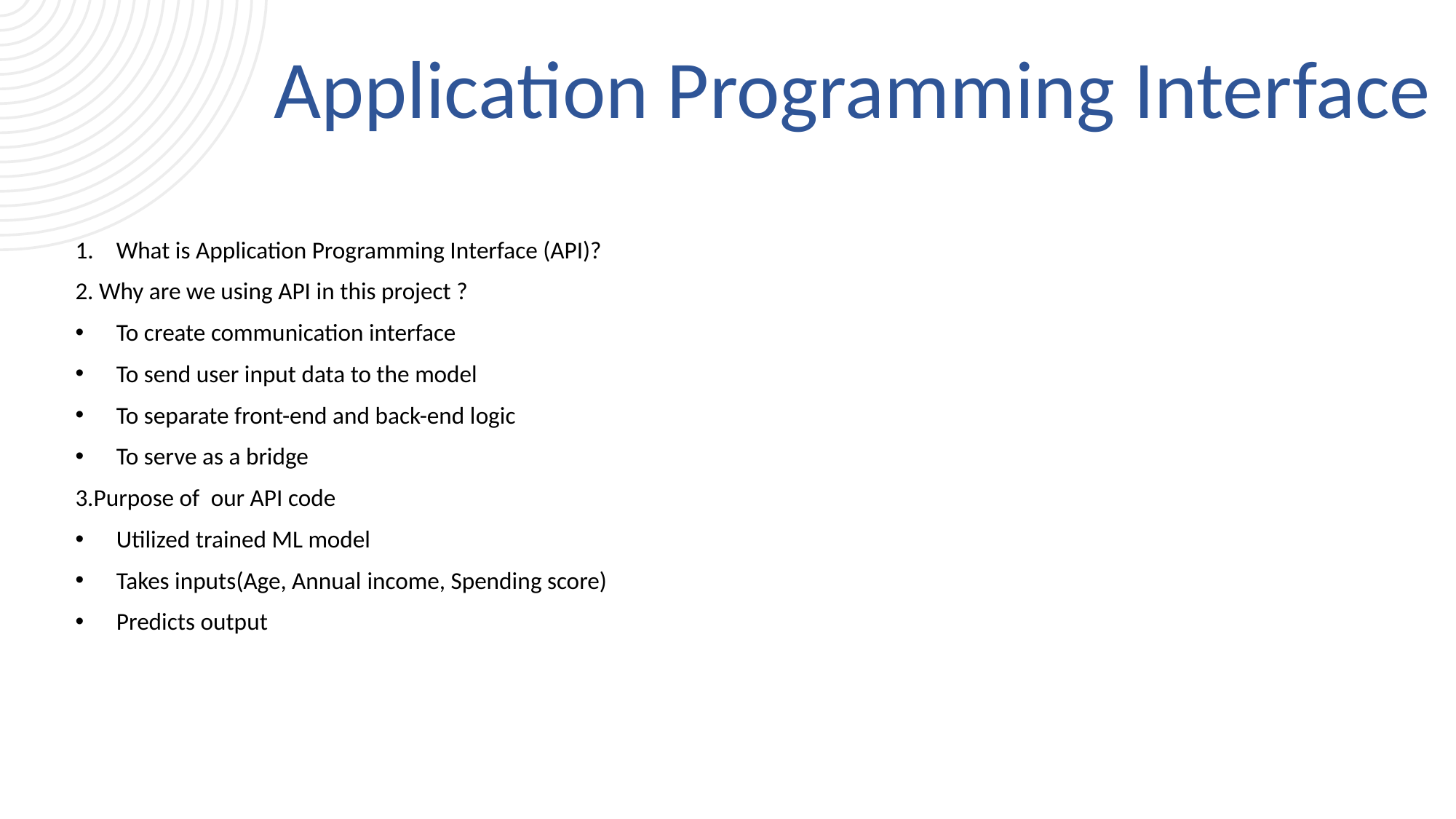

# Application Programming Interface
What is Application Programming Interface (API)?
2. Why are we using API in this project ?
To create communication interface
To send user input data to the model
To separate front-end and back-end logic
To serve as a bridge
3.Purpose of  our API code
Utilized trained ML model
Takes inputs(Age, Annual income, Spending score)
Predicts output